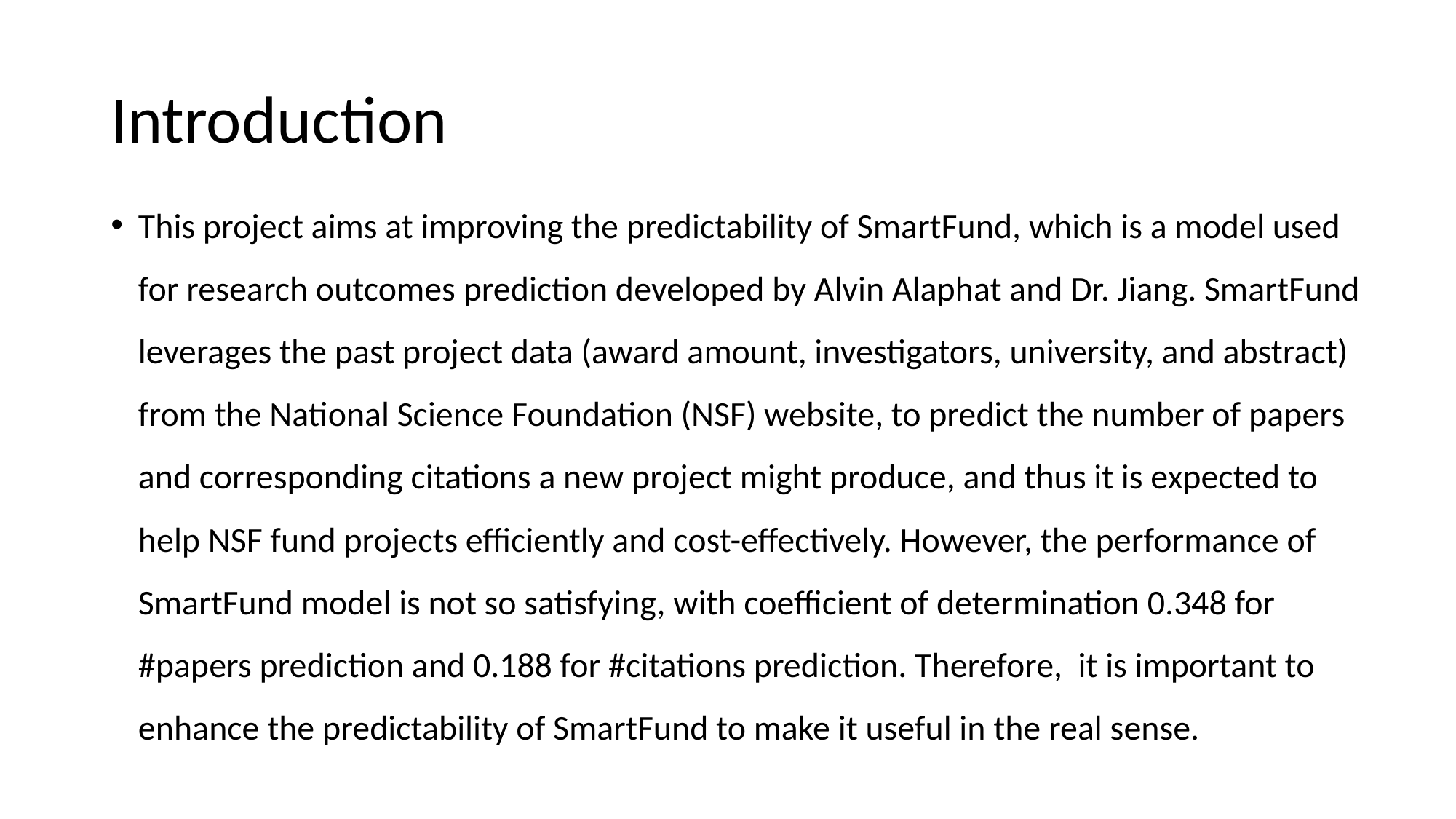

# Introduction
This project aims at improving the predictability of SmartFund, which is a model used for research outcomes prediction developed by Alvin Alaphat and Dr. Jiang. SmartFund leverages the past project data (award amount, investigators, university, and abstract) from the National Science Foundation (NSF) website, to predict the number of papers and corresponding citations a new project might produce, and thus it is expected to help NSF fund projects efficiently and cost-effectively. However, the performance of SmartFund model is not so satisfying, with coefficient of determination 0.348 for #papers prediction and 0.188 for #citations prediction. Therefore,  it is important to enhance the predictability of SmartFund to make it useful in the real sense.